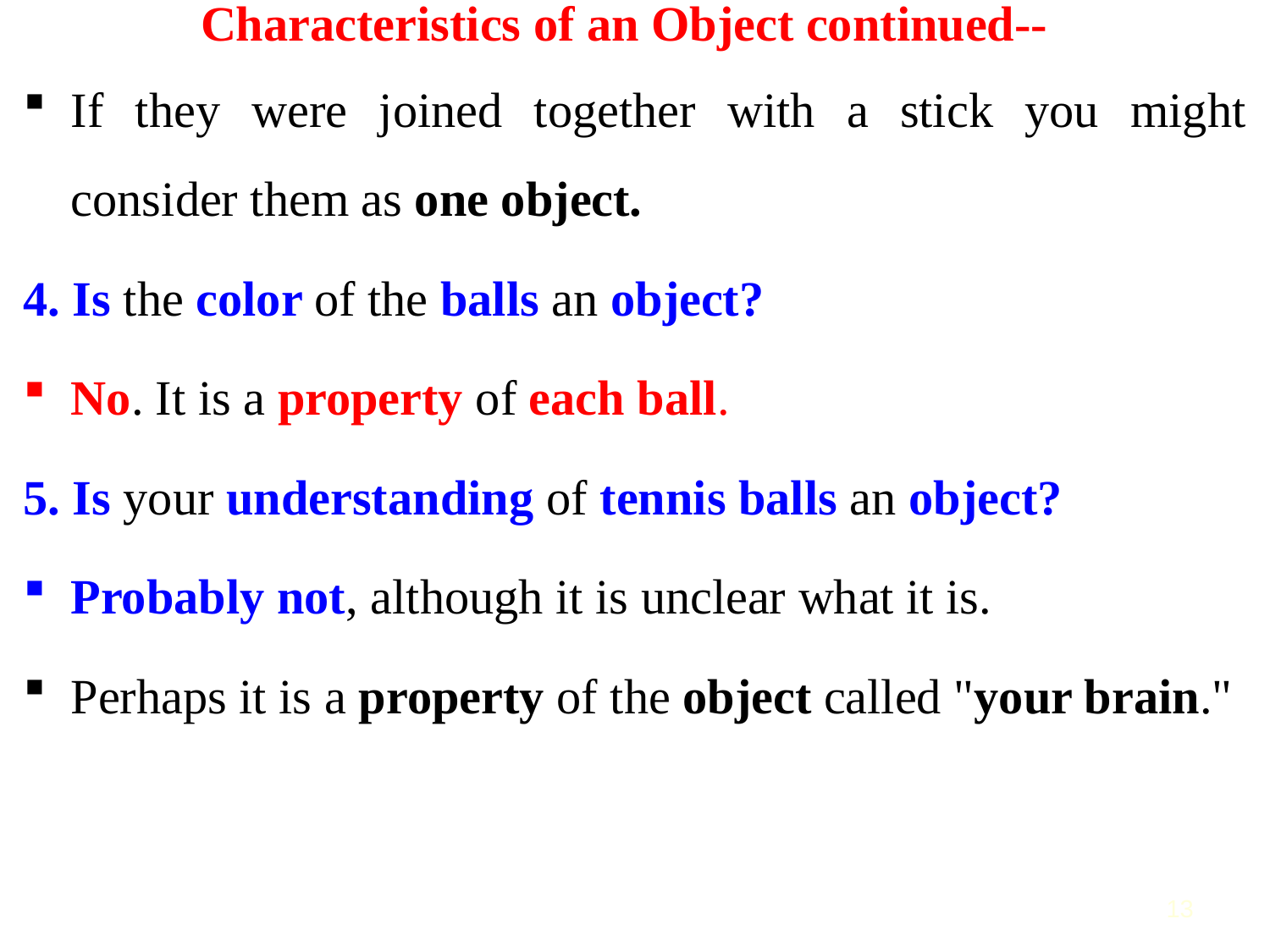

# Characteristics of an Object continued--
If they were joined together with a stick you might consider them as one object.
4. Is the color of the balls an object?
No. It is a property of each ball.
5. Is your understanding of tennis balls an object?
Probably not, although it is unclear what it is.
Perhaps it is a property of the object called "your brain."
13